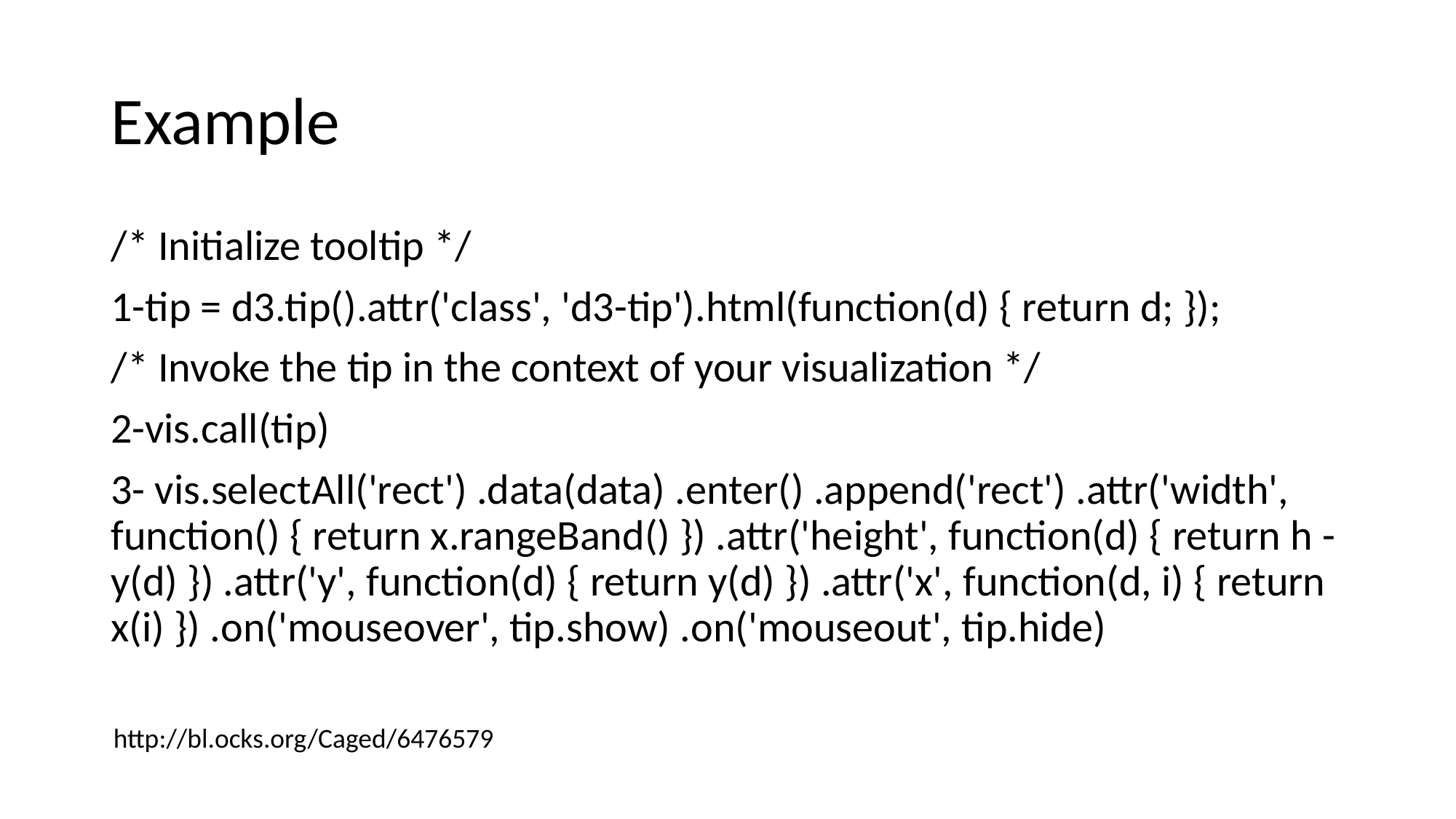

# Example
/* Initialize tooltip */
1-tip = d3.tip().attr('class', 'd3-tip').html(function(d) { return d; });
/* Invoke the tip in the context of your visualization */
2-vis.call(tip)
3- vis.selectAll('rect') .data(data) .enter() .append('rect') .attr('width', function() { return x.rangeBand() }) .attr('height', function(d) { return h - y(d) }) .attr('y', function(d) { return y(d) }) .attr('x', function(d, i) { return x(i) }) .on('mouseover', tip.show) .on('mouseout', tip.hide)
http://bl.ocks.org/Caged/6476579